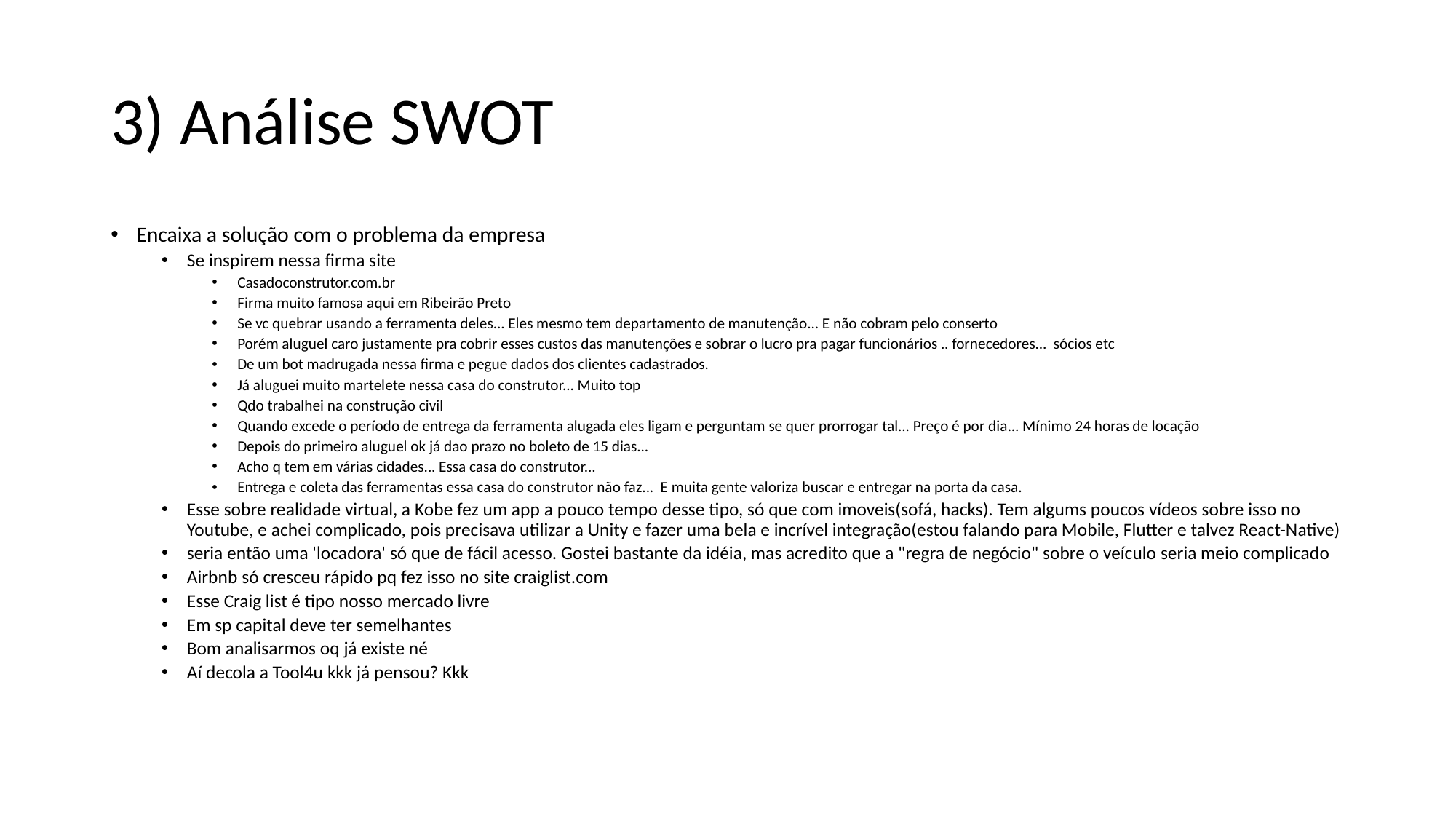

# 3) Análise SWOT
Encaixa a solução com o problema da empresa
Se inspirem nessa firma site
Casadoconstrutor.com.br
Firma muito famosa aqui em Ribeirão Preto
Se vc quebrar usando a ferramenta deles... Eles mesmo tem departamento de manutenção... E não cobram pelo conserto
Porém aluguel caro justamente pra cobrir esses custos das manutenções e sobrar o lucro pra pagar funcionários .. fornecedores...  sócios etc
De um bot madrugada nessa firma e pegue dados dos clientes cadastrados.
Já aluguei muito martelete nessa casa do construtor... Muito top
Qdo trabalhei na construção civil
Quando excede o período de entrega da ferramenta alugada eles ligam e perguntam se quer prorrogar tal... Preço é por dia... Mínimo 24 horas de locação
Depois do primeiro aluguel ok já dao prazo no boleto de 15 dias...
Acho q tem em várias cidades... Essa casa do construtor...
Entrega e coleta das ferramentas essa casa do construtor não faz...  E muita gente valoriza buscar e entregar na porta da casa.
Esse sobre realidade virtual, a Kobe fez um app a pouco tempo desse tipo, só que com imoveis(sofá, hacks). Tem algums poucos vídeos sobre isso no Youtube, e achei complicado, pois precisava utilizar a Unity e fazer uma bela e incrível integração(estou falando para Mobile, Flutter e talvez React-Native)
seria então uma 'locadora' só que de fácil acesso. Gostei bastante da idéia, mas acredito que a "regra de negócio" sobre o veículo seria meio complicado
Airbnb só cresceu rápido pq fez isso no site craiglist.com
Esse Craig list é tipo nosso mercado livre
Em sp capital deve ter semelhantes
Bom analisarmos oq já existe né
Aí decola a Tool4u kkk já pensou? Kkk